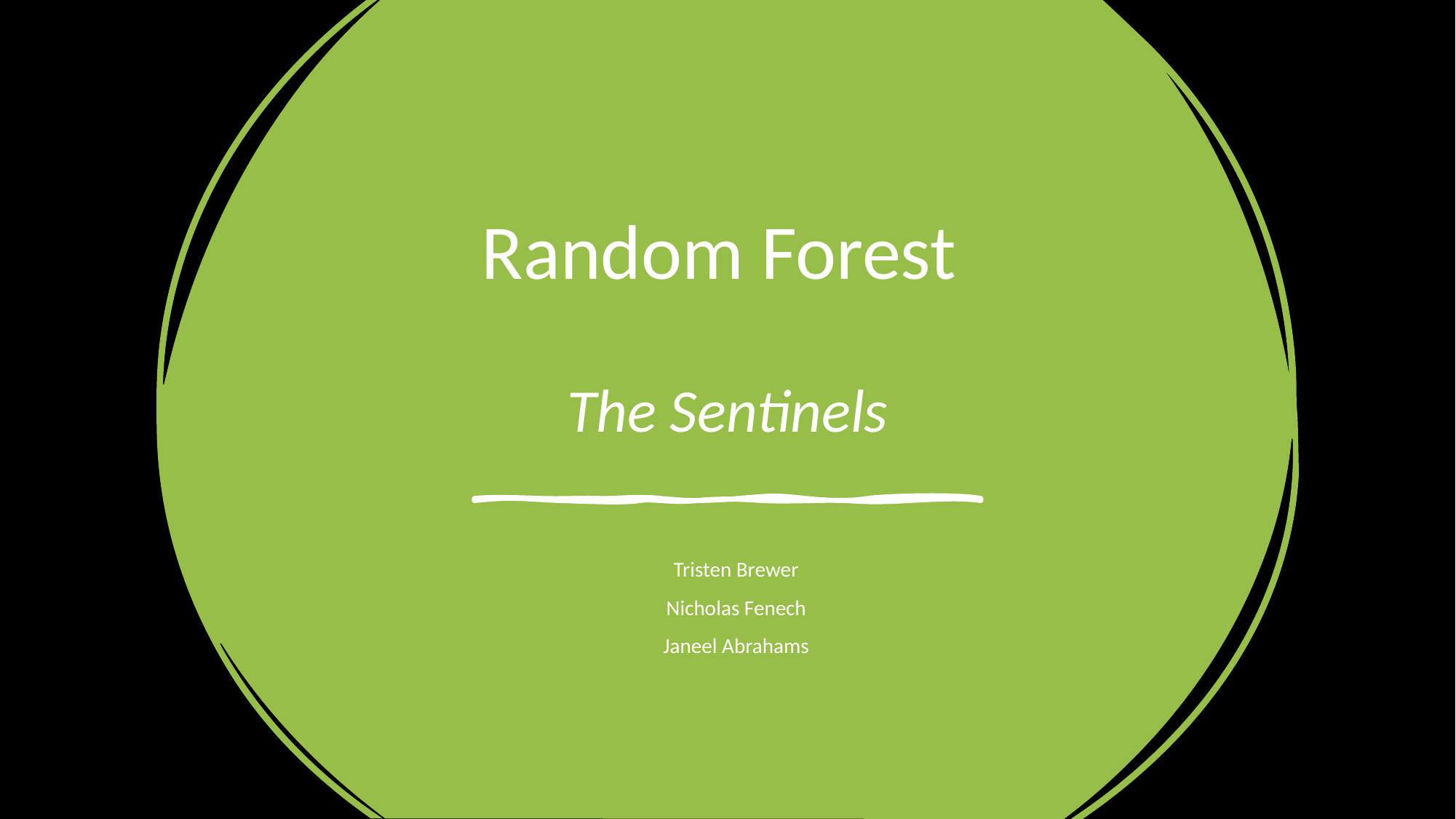

# Random Forest The Sentinels

Tristen Brewer
Nicholas Fenech
Janeel Abrahams